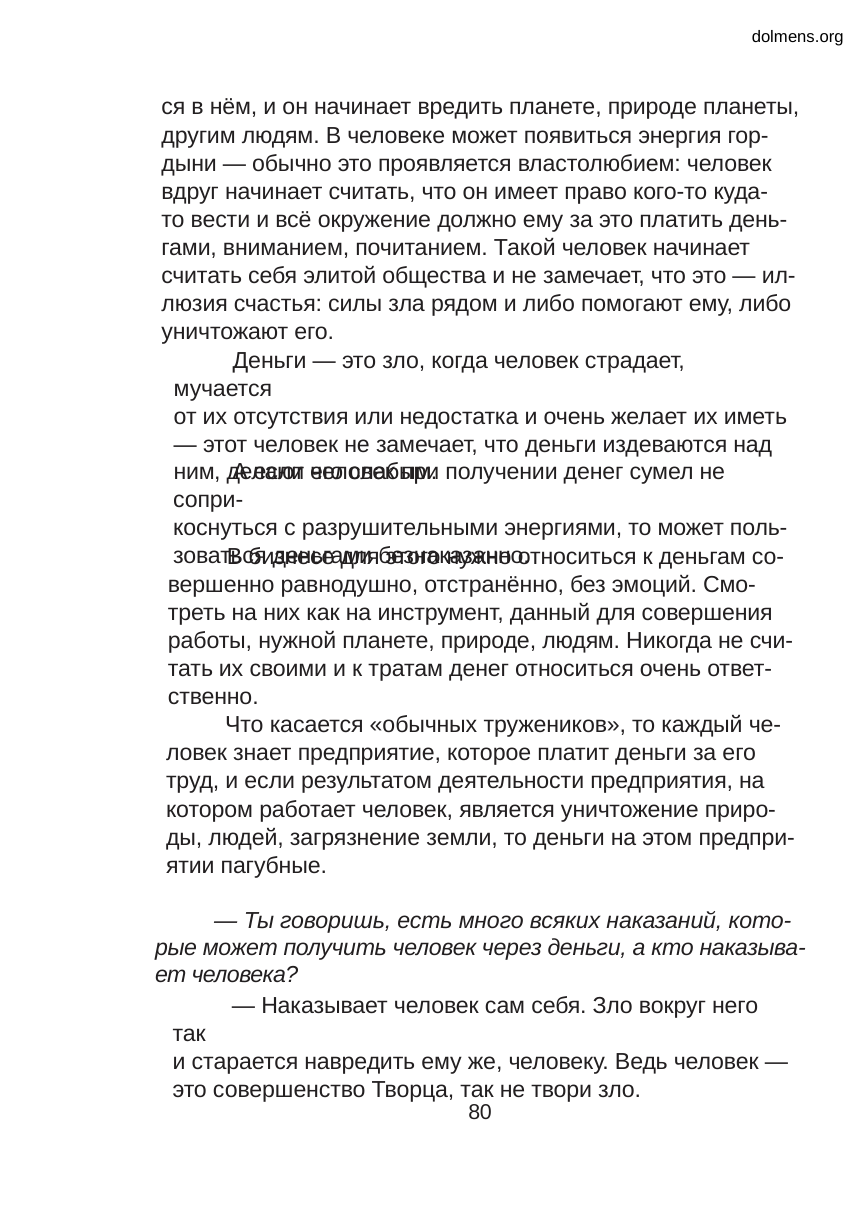

dolmens.org

ся в нём, и он начинает вредить планете, природе планеты,
другим людям. В человеке может появиться энергия гор-
дыни — обычно это проявляется властолюбием: человек
вдруг начинает считать, что он имеет право кого-то куда-
то вести и всё окружение должно ему за это платить день-
гами, вниманием, почитанием. Такой человек начинает
считать себя элитой общества и не замечает, что это — ил-
люзия счастья: силы зла рядом и либо помогают ему, либо
уничтожают его.

Деньги — это зло, когда человек страдает, мучается
от их отсутствия или недостатка и очень желает их иметь
— этот человек не замечает, что деньги издеваются над
ним, делают его слабым.

А если человек при получении денег сумел не сопри-
коснуться с разрушительными энергиями, то может поль-
зоваться деньгами безнаказанно.

В бизнесе для этого нужно относиться к деньгам со-
вершенно равнодушно, отстранённо, без эмоций. Смо-
треть на них как на инструмент, данный для совершения
работы, нужной планете, природе, людям. Никогда не счи-
тать их своими и к тратам денег относиться очень ответ-
ственно.

Что касается «обычных тружеников», то каждый че-
ловек знает предприятие, которое платит деньги за его
труд, и если результатом деятельности предприятия, на
котором работает человек, является уничтожение приро-
ды, людей, загрязнение земли, то деньги на этом предпри-
ятии пагубные.

— Ты говоришь, есть много всяких наказаний, кото-
рые может получить человек через деньги, а кто наказыва-
ет человека?

— Наказывает человек сам себя. Зло вокруг него так
и старается навредить ему же, человеку. Ведь человек —
это совершенство Творца, так не твори зло.

80